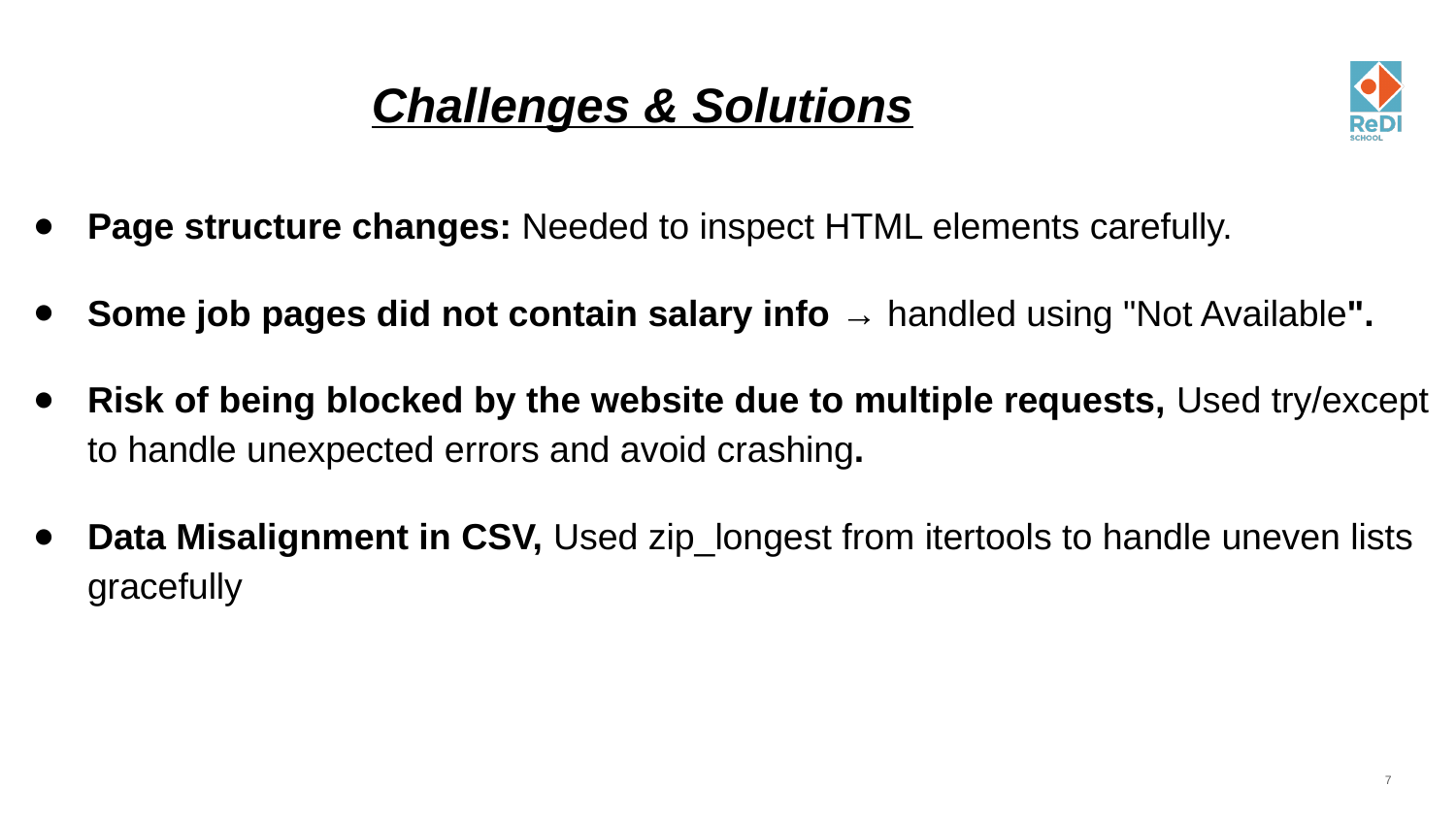

Challenges & Solutions
Page structure changes: Needed to inspect HTML elements carefully.
Some job pages did not contain salary info → handled using "Not Available".
Risk of being blocked by the website due to multiple requests, Used try/except to handle unexpected errors and avoid crashing.
Data Misalignment in CSV, Used zip_longest from itertools to handle uneven lists gracefully
7